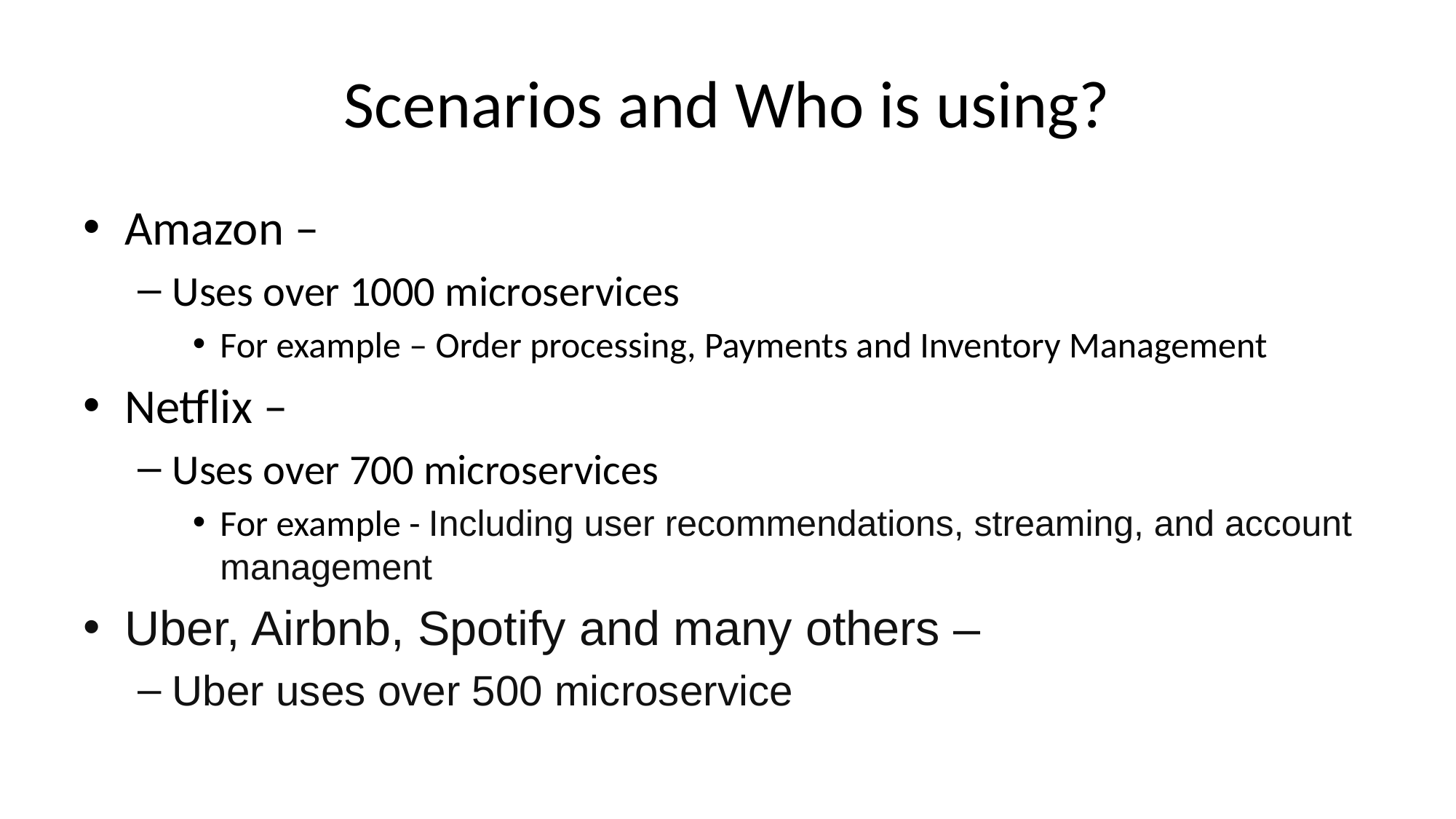

# Scenarios and Who is using?
Amazon –
Uses over 1000 microservices
For example – Order processing, Payments and Inventory Management
Netflix –
Uses over 700 microservices
For example - Including user recommendations, streaming, and account management
Uber, Airbnb, Spotify and many others –
Uber uses over 500 microservice